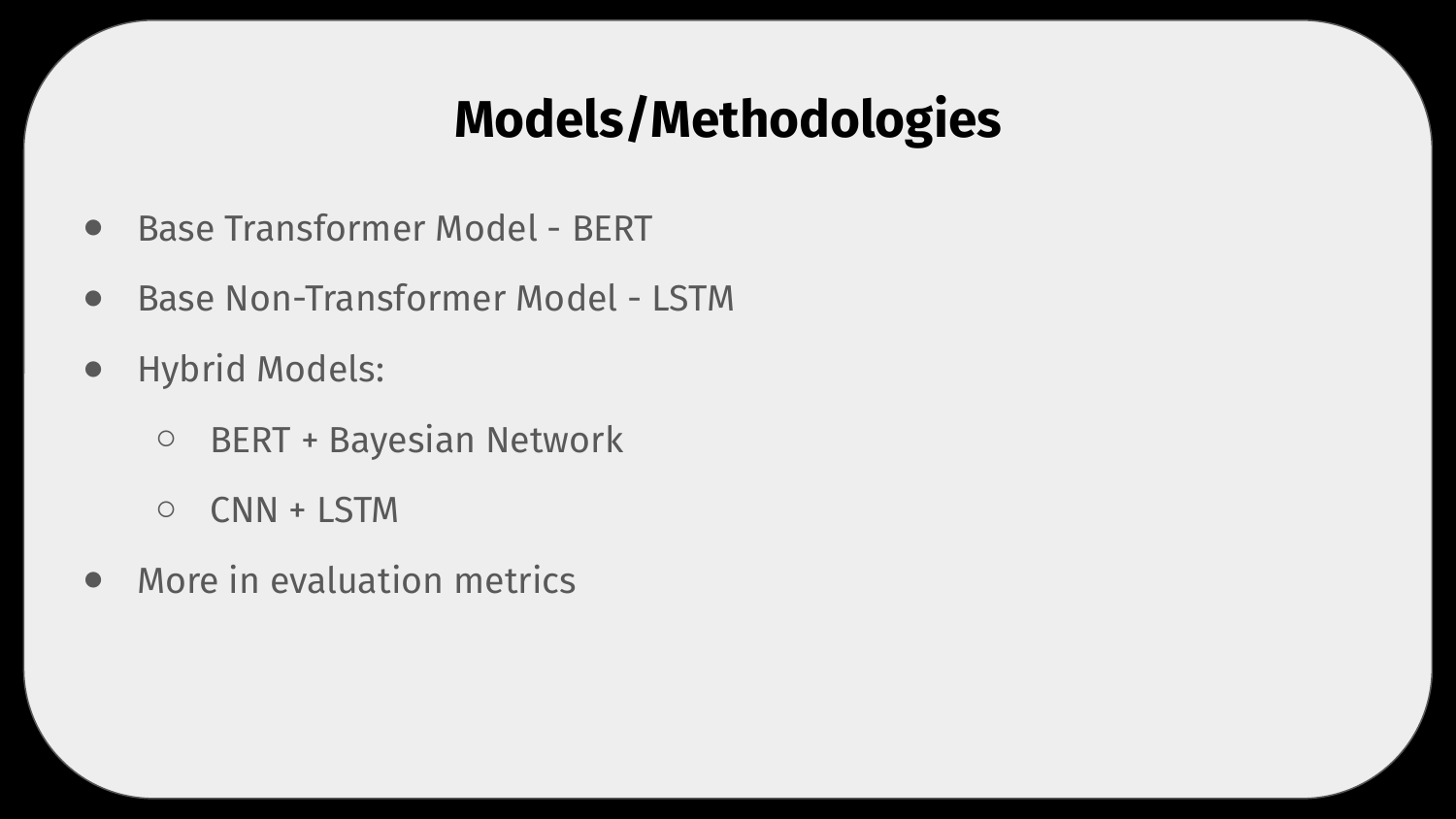

# Models/Methodologies
Base Transformer Model - BERT
Base Non-Transformer Model - LSTM
Hybrid Models:
BERT + Bayesian Network
CNN + LSTM
More in evaluation metrics